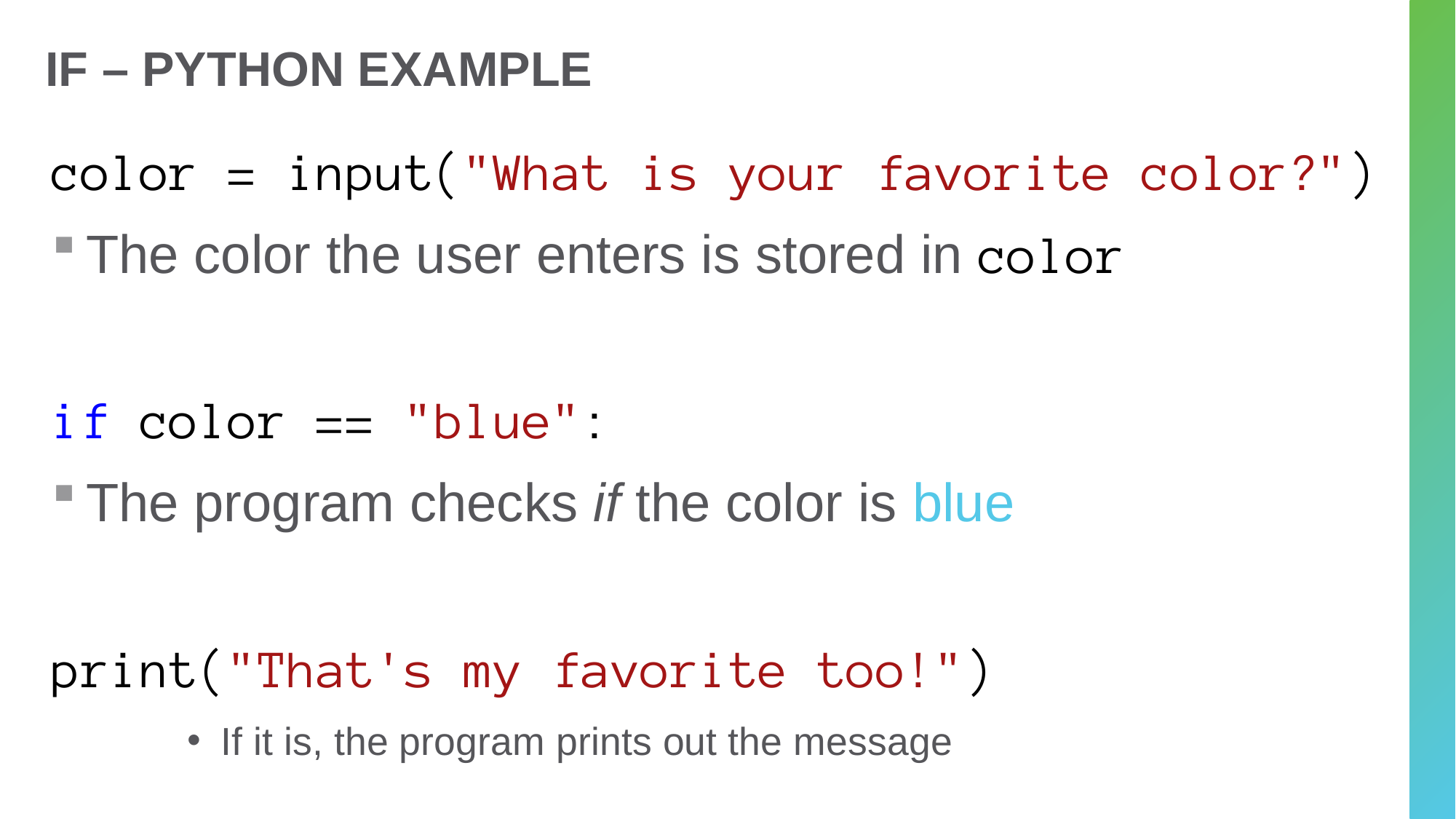

# if – Python Example
color = input("What is your favorite color?")
The color the user enters is stored in color

if color == "blue":
The program checks if the color is blue

	print("That's my favorite too!")
If it is, the program prints out the message